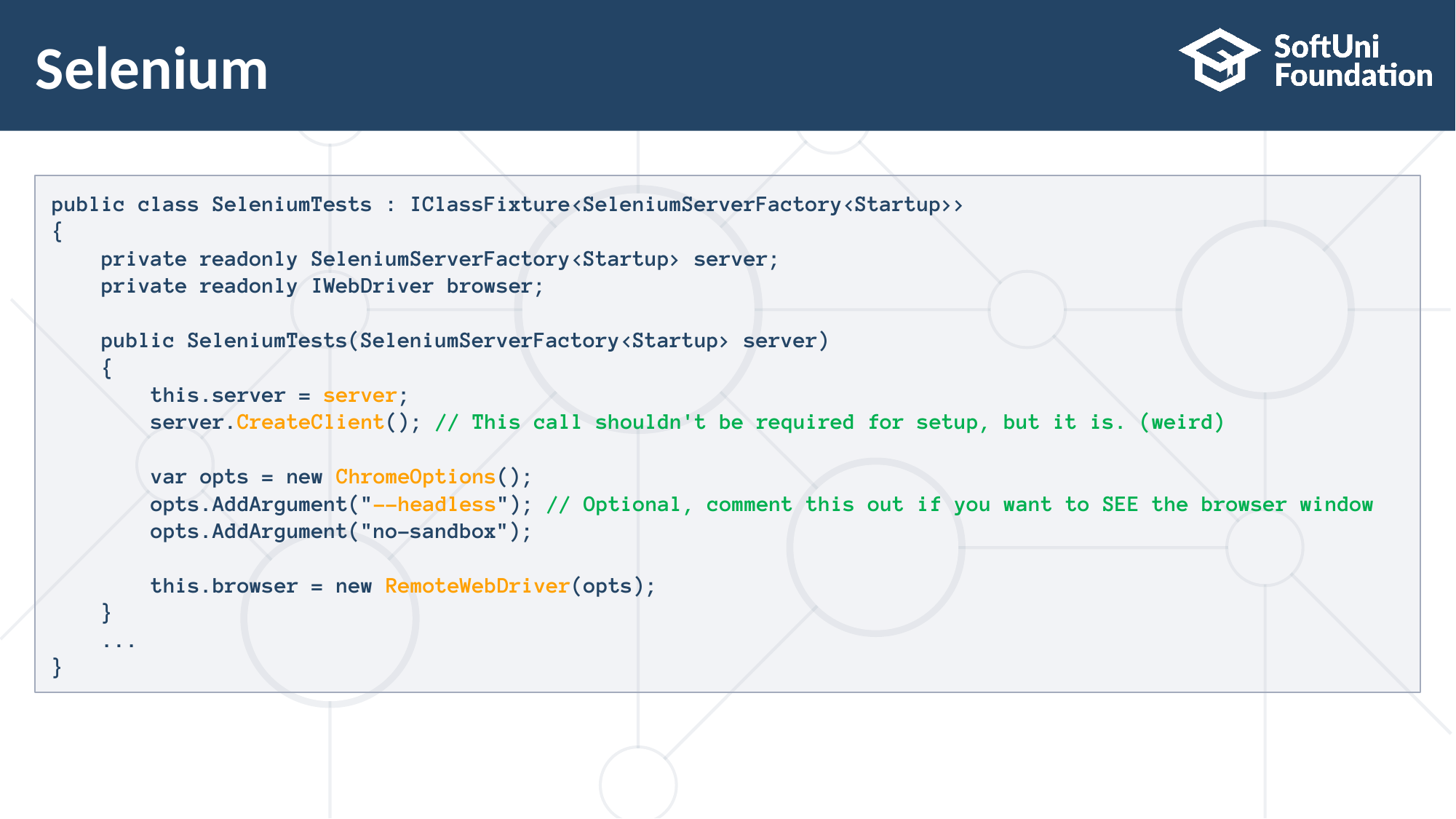

# Selenium
public class SeleniumTests : IClassFixture<SeleniumServerFactory<Startup>>
{
    private readonly SeleniumServerFactory<Startup> server;
    private readonly IWebDriver browser;

    public SeleniumTests(SeleniumServerFactory<Startup> server)
    {
        this.server = server;
        server.CreateClient(); // This call shouldn't be required for setup, but it is. (weird)

        var opts = new ChromeOptions();
        opts.AddArgument("--headless"); // Optional, comment this out if you want to SEE the browser window
        opts.AddArgument("no-sandbox");

        this.browser = new RemoteWebDriver(opts);
    }
    ...
}